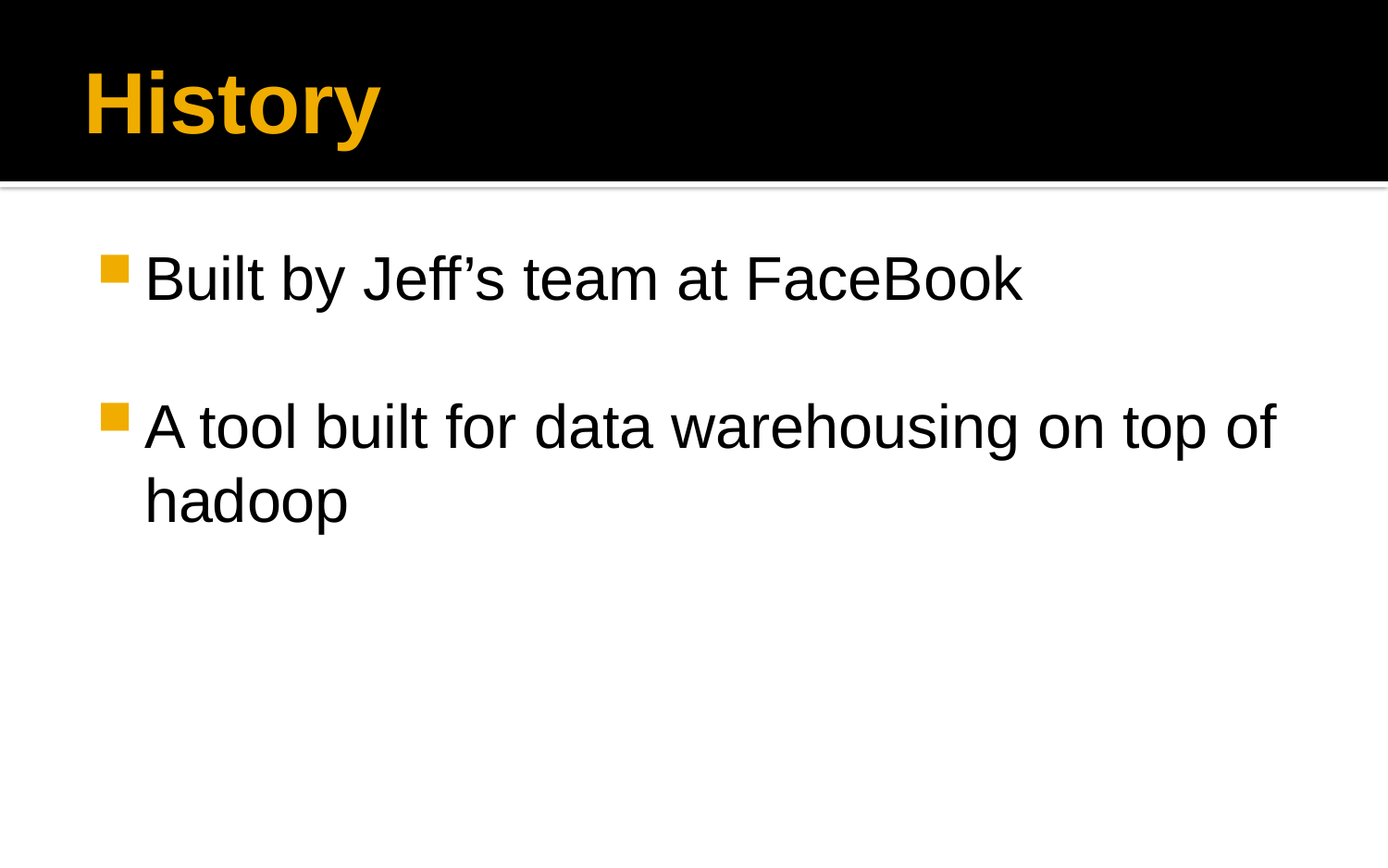

# History
Built by Jeff’s team at FaceBook

A tool built for data warehousing on top of hadoop